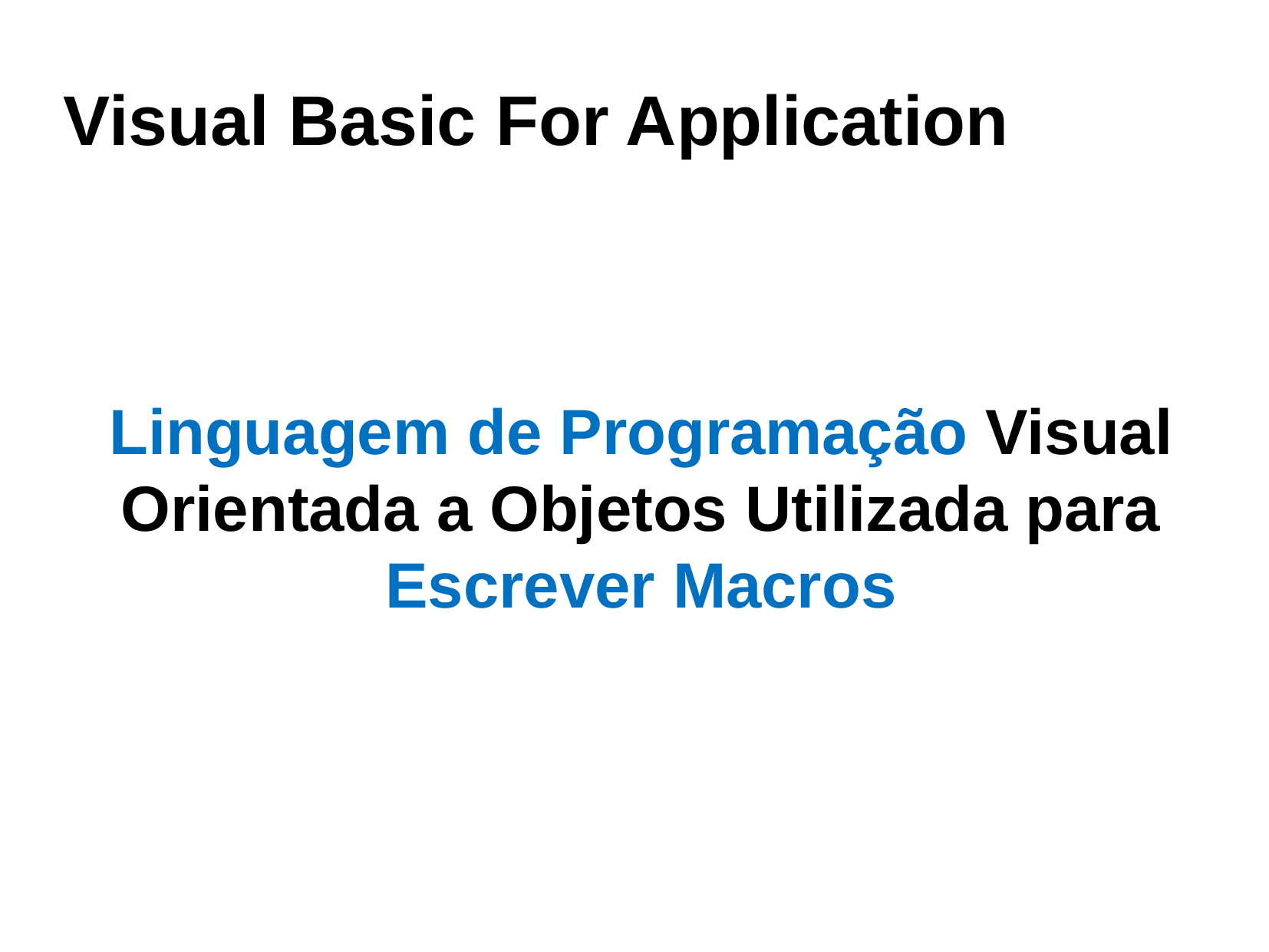

Visual Basic For Application

Linguagem de Programação Visual Orientada a Objetos Utilizada para Escrever Macros